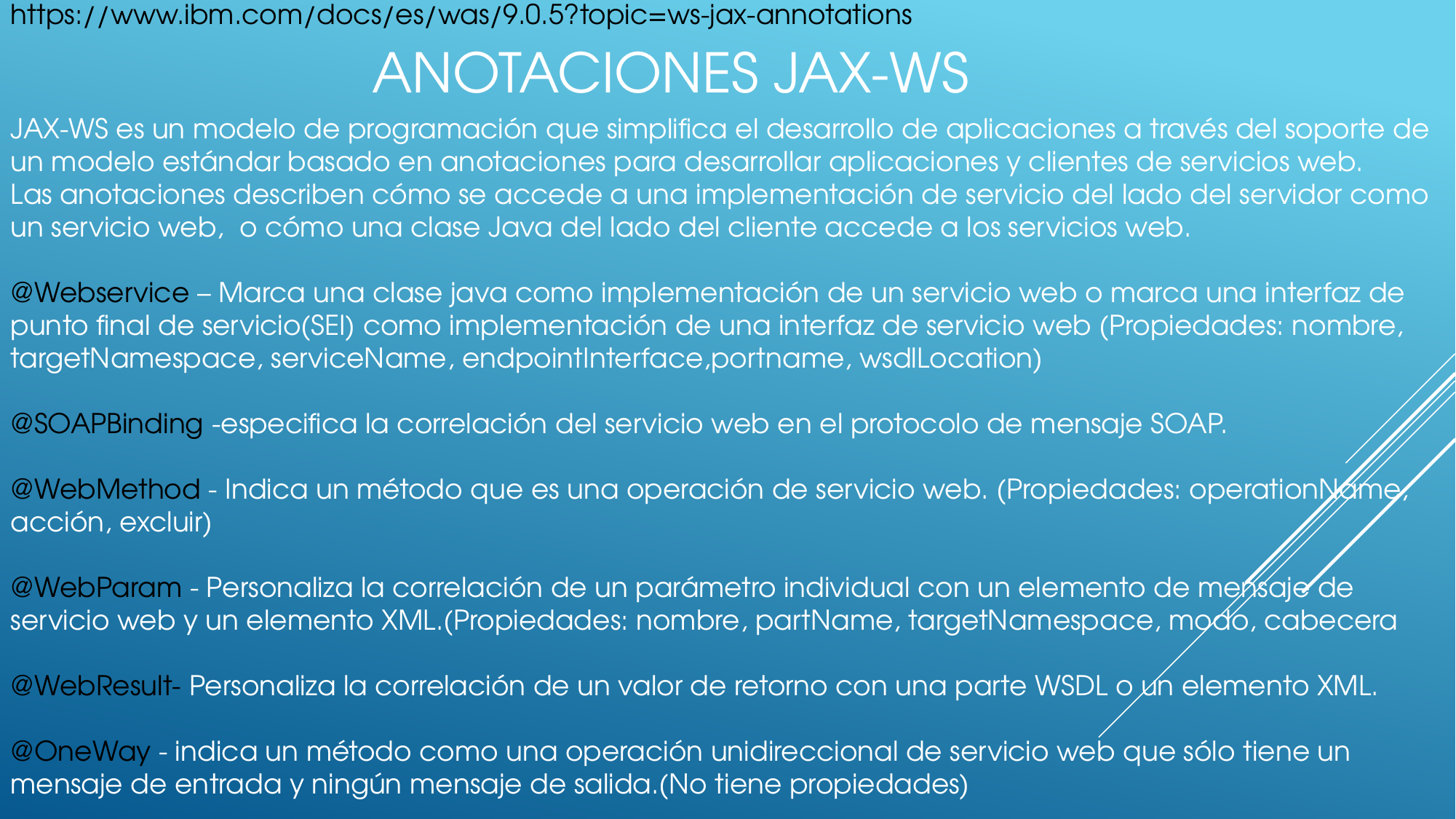

https://www.ibm.com/docs/es/was/9.0.5?topic=ws-jax-annotations
# Anotaciones jax-ws
JAX-WS es un modelo de programación que simplifica el desarrollo de aplicaciones a través del soporte de un modelo estándar basado en anotaciones para desarrollar aplicaciones y clientes de servicios web.
Las anotaciones describen cómo se accede a una implementación de servicio del lado del servidor como un servicio web,  o cómo una clase Java del lado del cliente accede a los servicios web.

@Webservice – Marca una clase java como implementación de un servicio web o marca una interfaz de punto final de servicio(SEI) como implementación de una interfaz de servicio web (Propiedades: nombre, targetNamespace, serviceName, endpointInterface,portname, wsdlLocation)

@SOAPBinding -especifica la correlación del servicio web en el protocolo de mensaje SOAP.

@WebMethod - Indica un método que es una operación de servicio web. (Propiedades: operationName, acción, excluir)

@WebParam - Personaliza la correlación de un parámetro individual con un elemento de mensaje de servicio web y un elemento XML.(Propiedades: nombre, partName, targetNamespace, modo, cabecera

@WebResult- Personaliza la correlación de un valor de retorno con una parte WSDL o un elemento XML.

@OneWay - indica un método como una operación unidireccional de servicio web que sólo tiene un mensaje de entrada y ningún mensaje de salida.(No tiene propiedades)

@HandlerChain